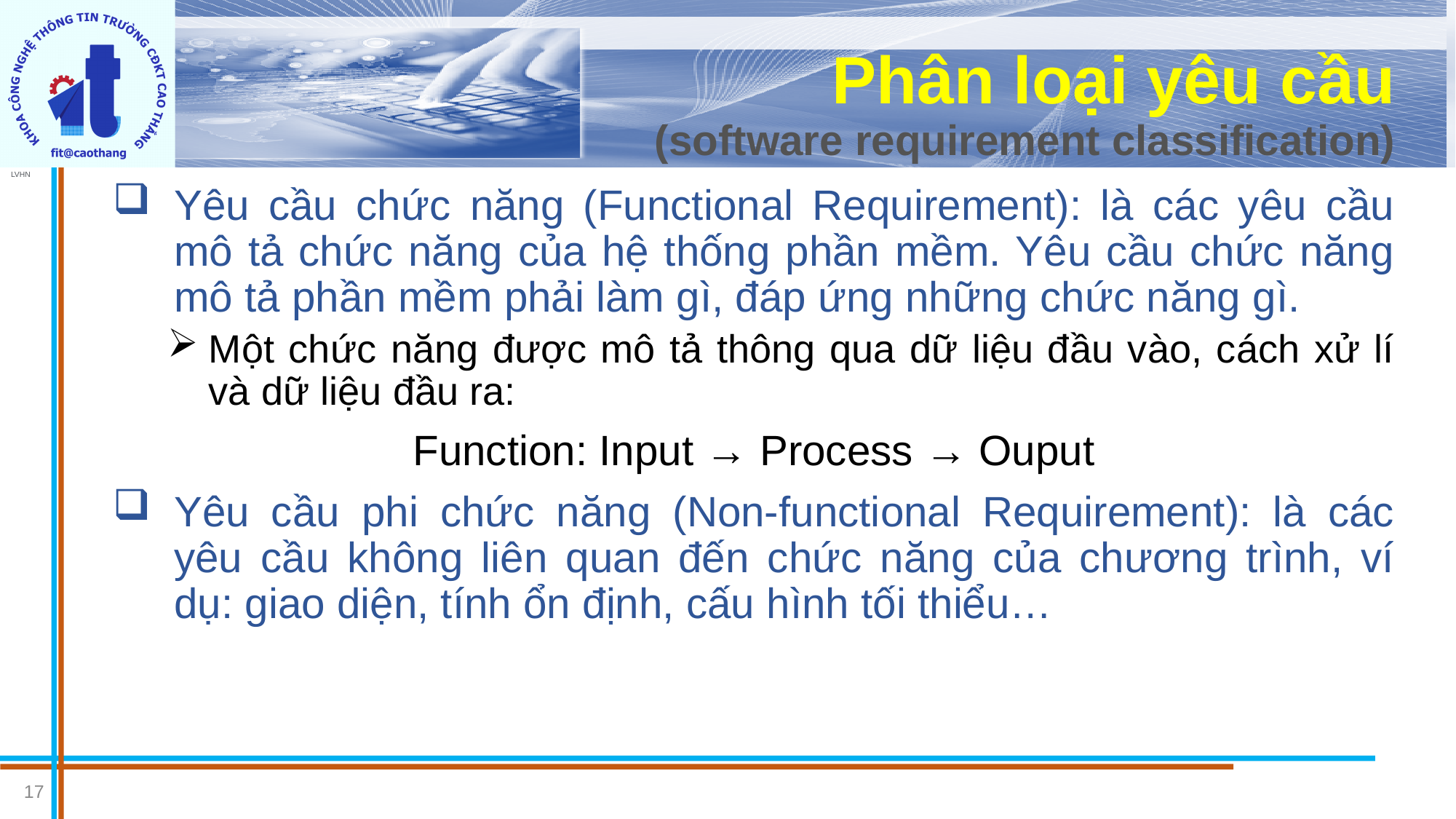

# Phân loại yêu cầu (software requirement classification)
Yêu cầu chức năng (Functional Requirement): là các yêu cầu mô tả chức năng của hệ thống phần mềm. Yêu cầu chức năng mô tả phần mềm phải làm gì, đáp ứng những chức năng gì.
Một chức năng được mô tả thông qua dữ liệu đầu vào, cách xử lí và dữ liệu đầu ra:
Function: Input → Process → Ouput
Yêu cầu phi chức năng (Non-functional Requirement): là các yêu cầu không liên quan đến chức năng của chương trình, ví dụ: giao diện, tính ổn định, cấu hình tối thiểu…

17